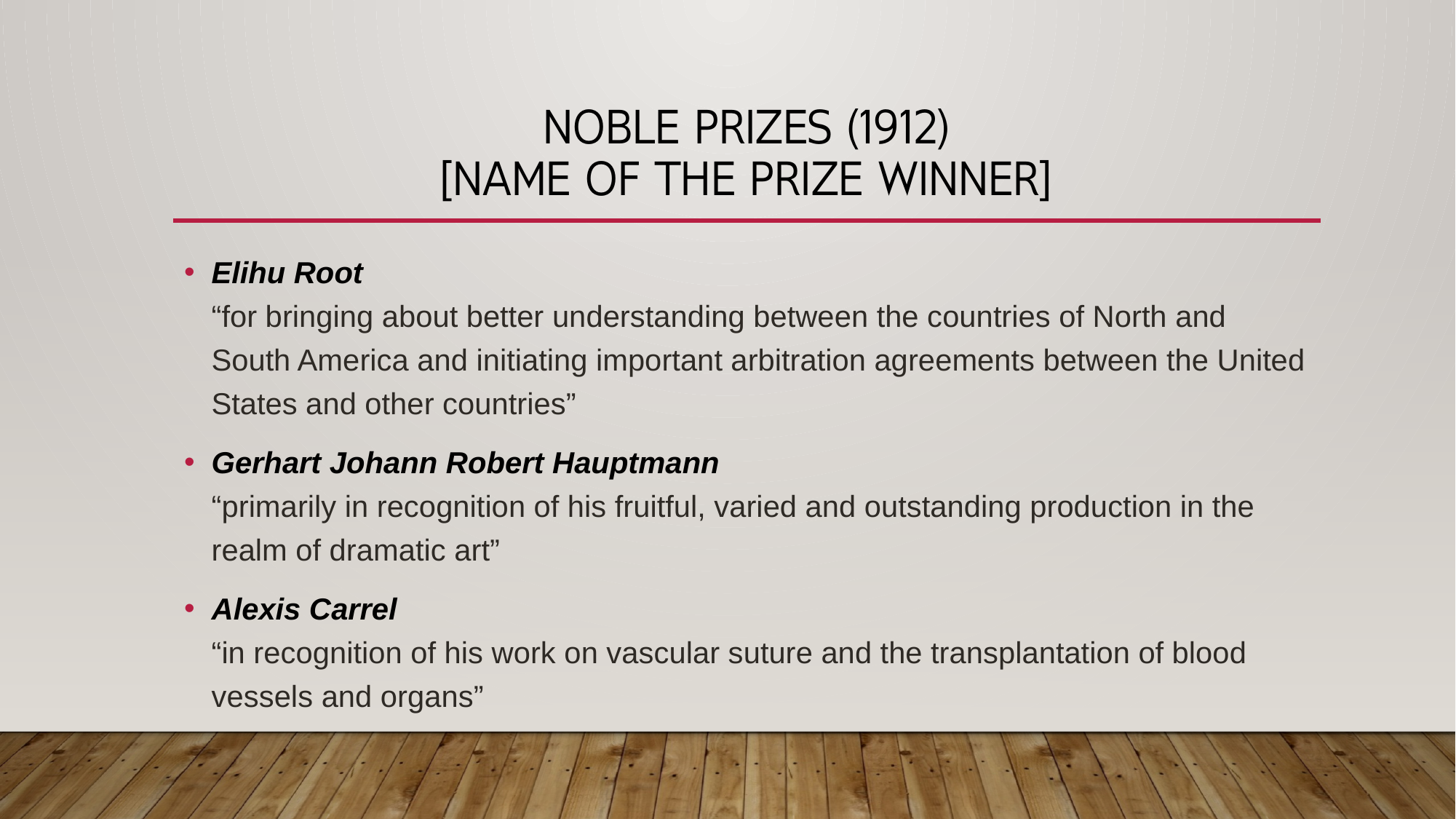

# Noble Prizes (1912) [NAME OF THE PRIZE WINNER]
Elihu Root
“for bringing about better understanding between the countries of North and South America and initiating important arbitration agreements between the United States and other countries”
Gerhart Johann Robert Hauptmann
“primarily in recognition of his fruitful, varied and outstanding production in the realm of dramatic art”
Alexis Carrel
“in recognition of his work on vascular suture and the transplantation of blood vessels and organs”